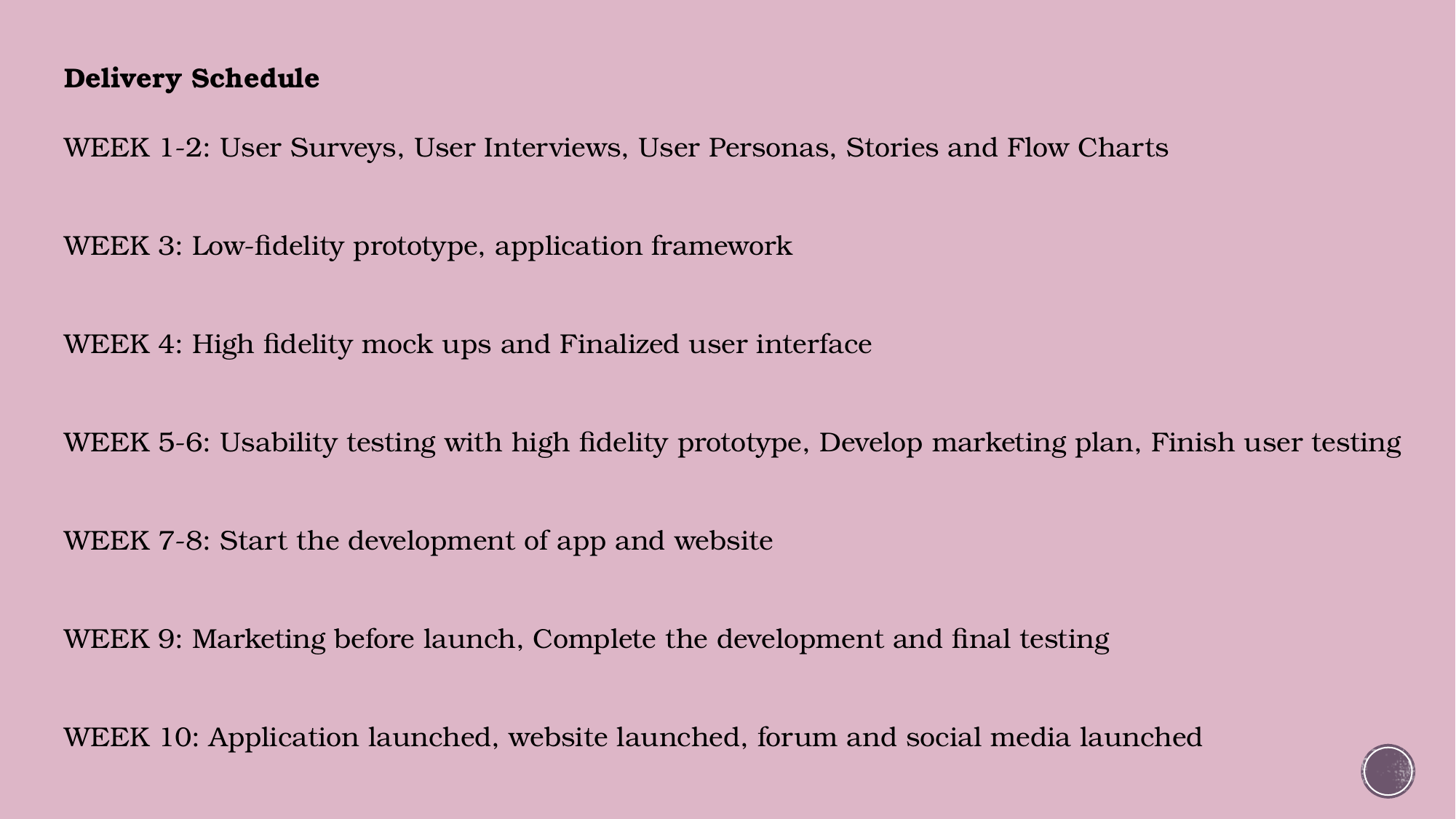

Delivery Schedule
WEEK 1-2: User Surveys, User Interviews, User Personas, Stories and Flow Charts

WEEK 3: Low-fidelity prototype, application framework

WEEK 4: High fidelity mock ups and Finalized user interface

WEEK 5-6: Usability testing with high fidelity prototype, Develop marketing plan, Finish user testing

WEEK 7-8: Start the development of app and website

WEEK 9: Marketing before launch, Complete the development and final testing

WEEK 10: Application launched, website launched, forum and social media launched